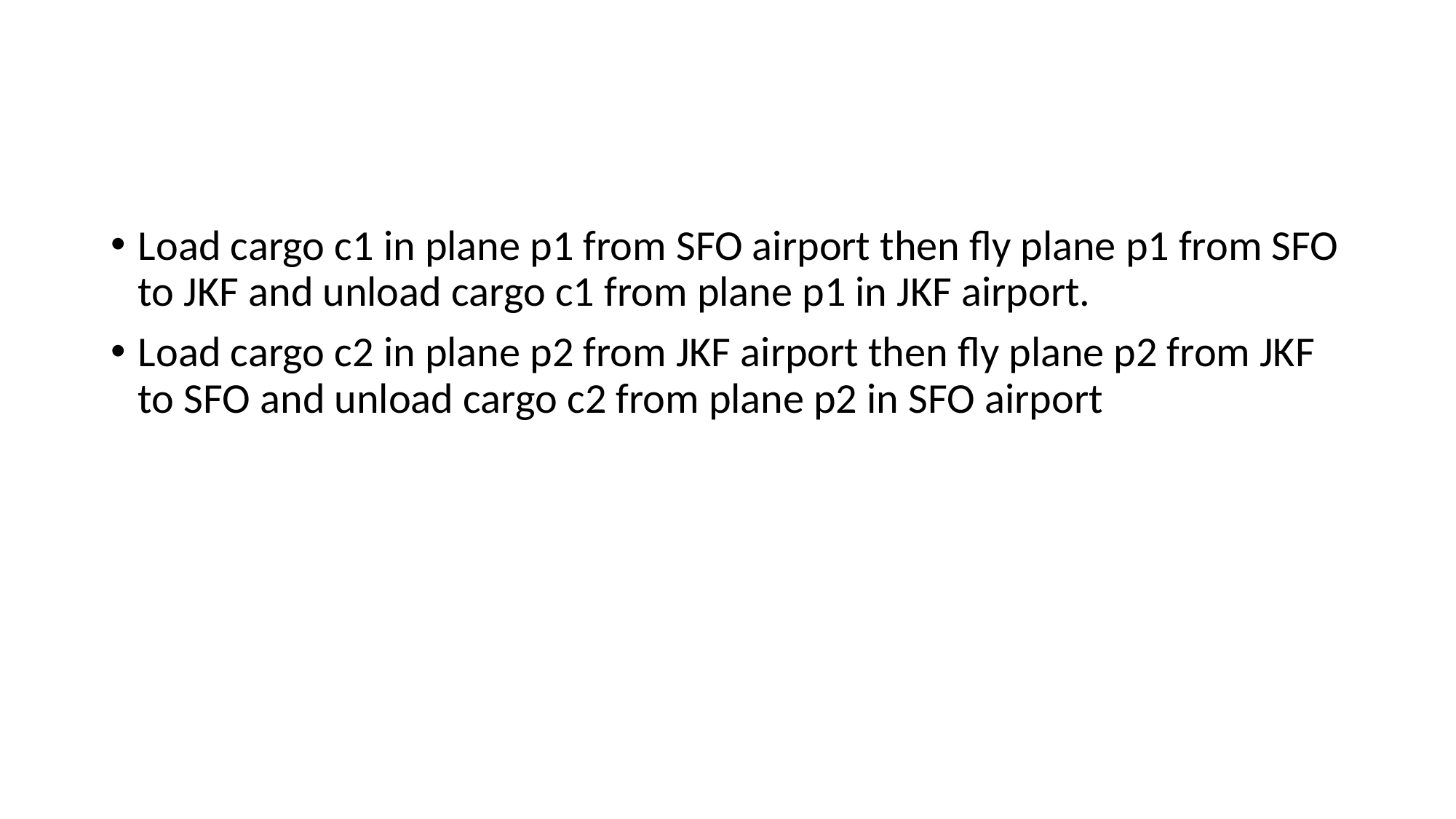

Load cargo c1 in plane p1 from SFO airport then fly plane p1 from SFO to JKF and unload cargo c1 from plane p1 in JKF airport.
Load cargo c2 in plane p2 from JKF airport then fly plane p2 from JKF  to SFO and unload cargo c2 from plane p2 in SFO airport